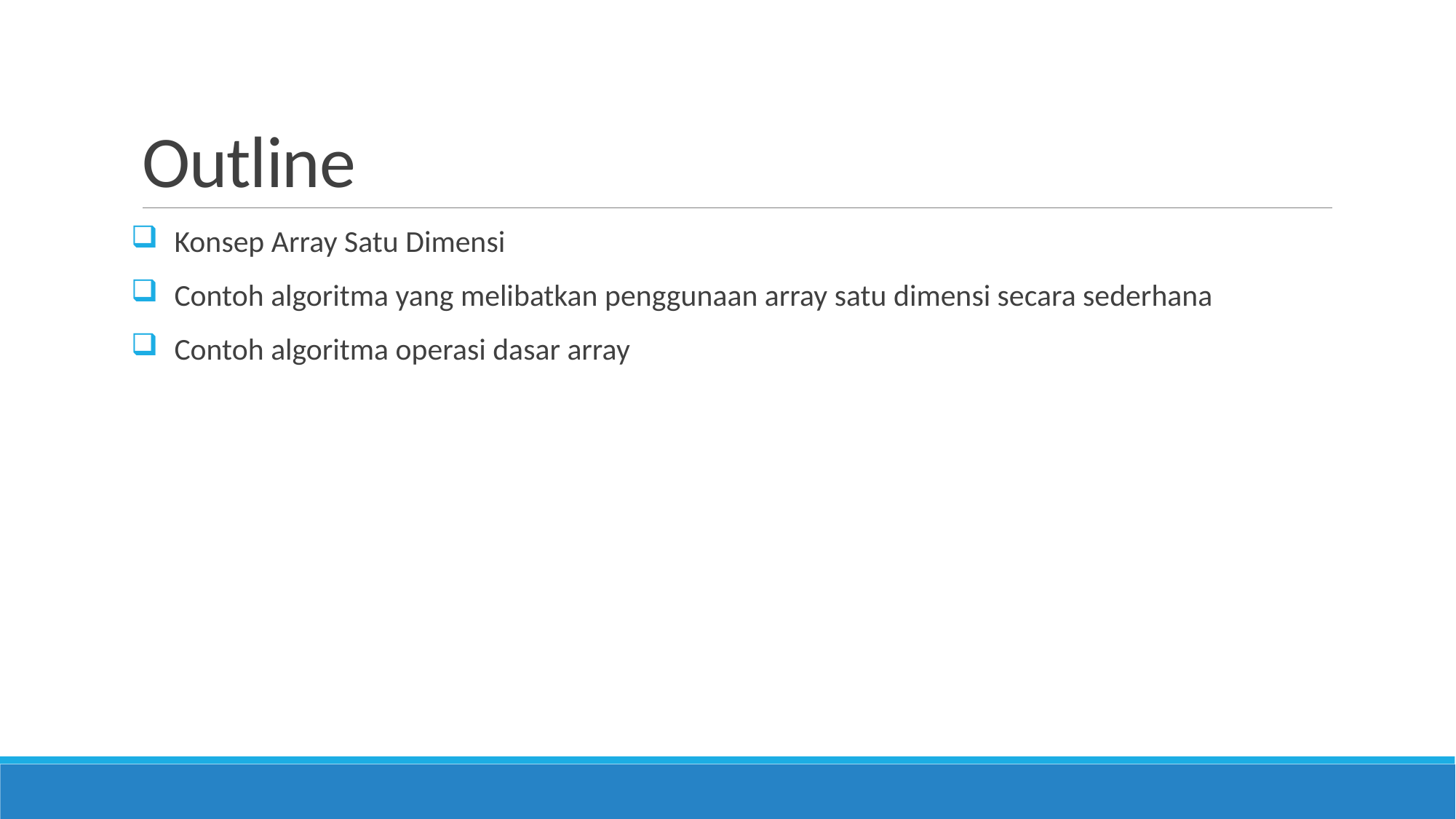

# Outline
Konsep Array Satu Dimensi
Contoh algoritma yang melibatkan penggunaan array satu dimensi secara sederhana
Contoh algoritma operasi dasar array